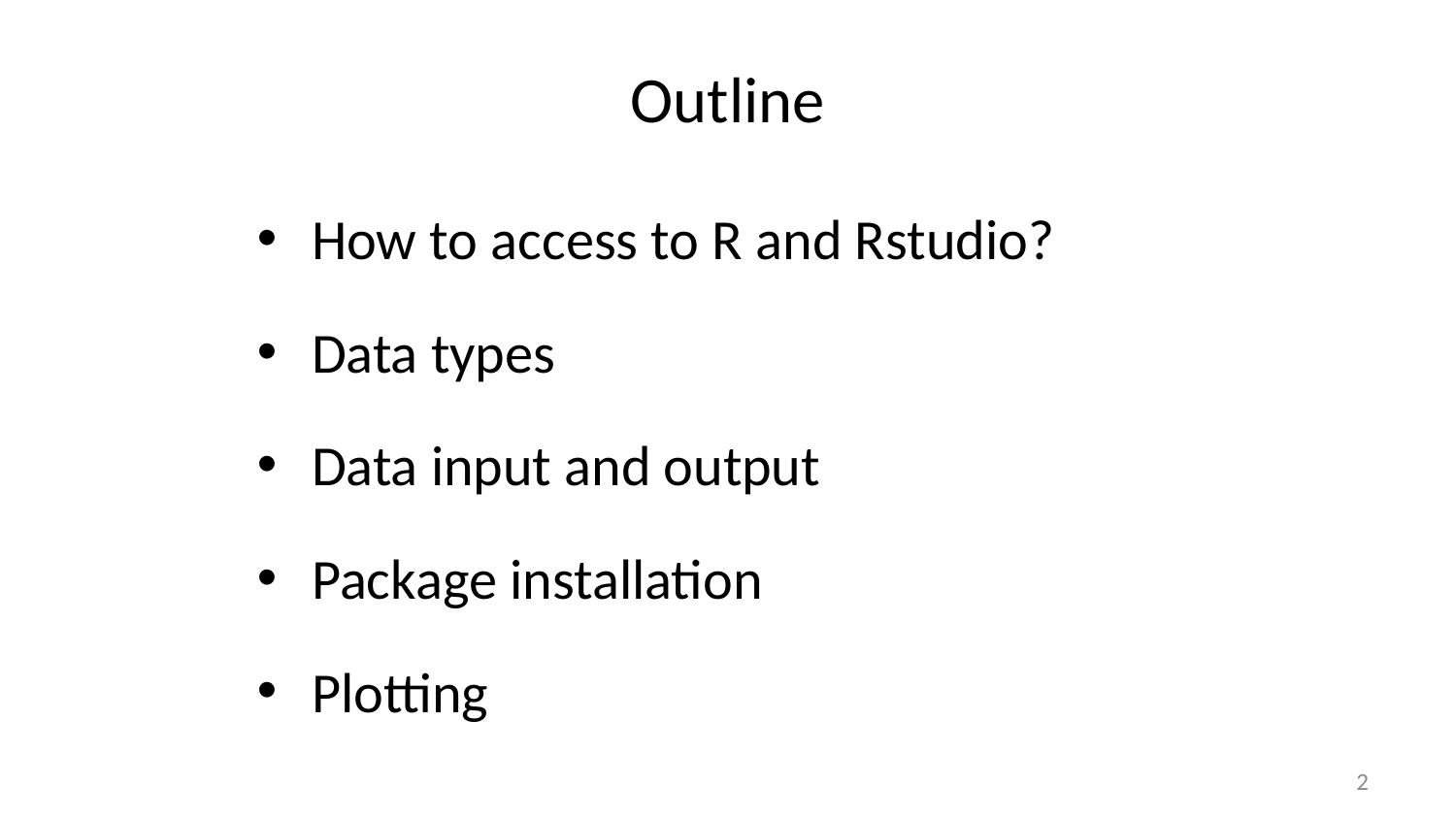

# Outline
How to access to R and Rstudio?
Data types
Data input and output
Package installation
Plotting

2